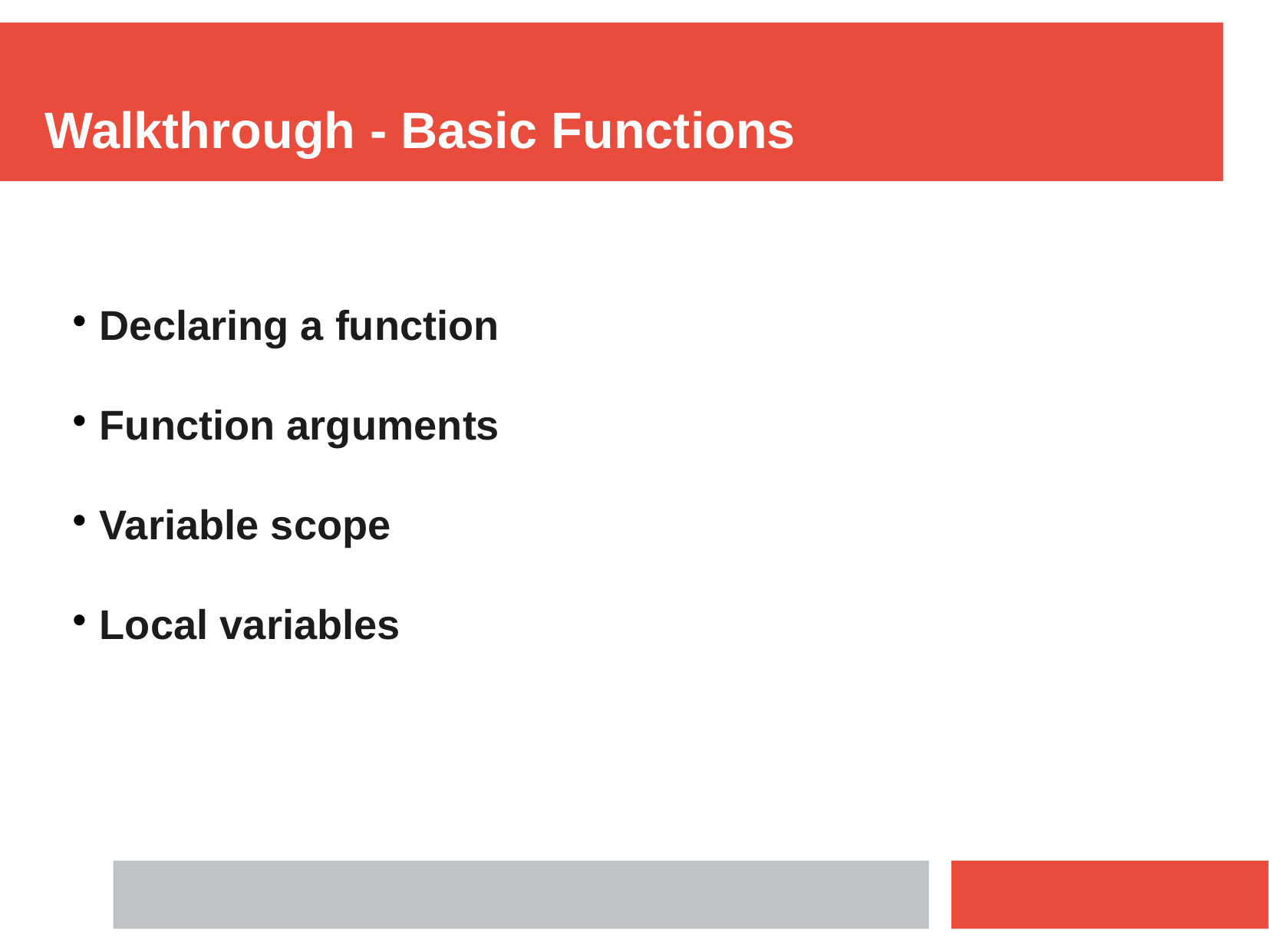

Walkthrough - Basic Functions

Declaring a function

Function arguments

Variable scope

Local variables